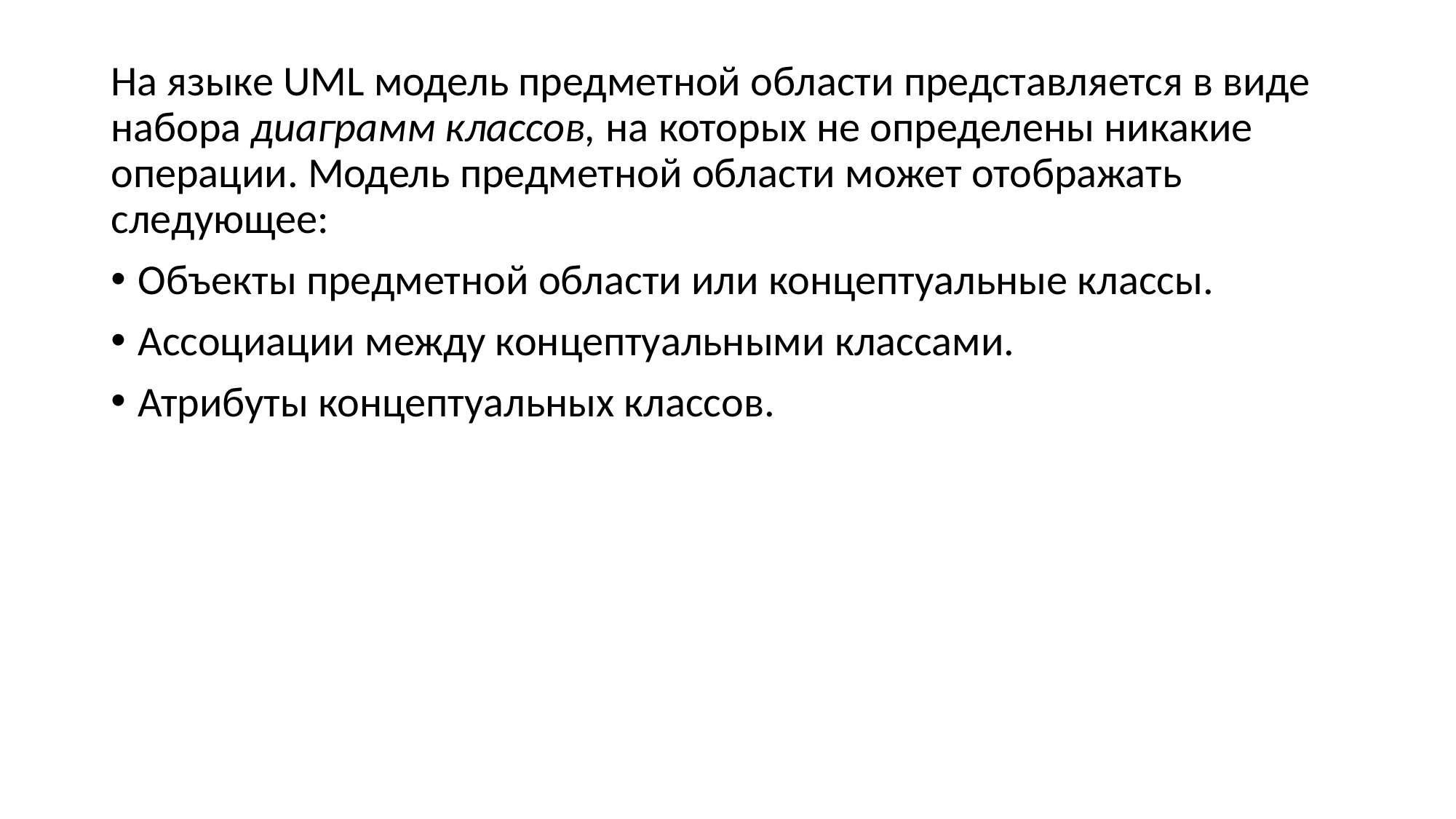

На языке UML модель предметной области представляется в виде набора диаграмм классов, на которых не определены никакие операции. Модель предметной области может отображать следующее:
Объекты предметной области или концептуальные классы.
Ассоциации между концептуальными классами.
Атрибуты концептуальных классов.